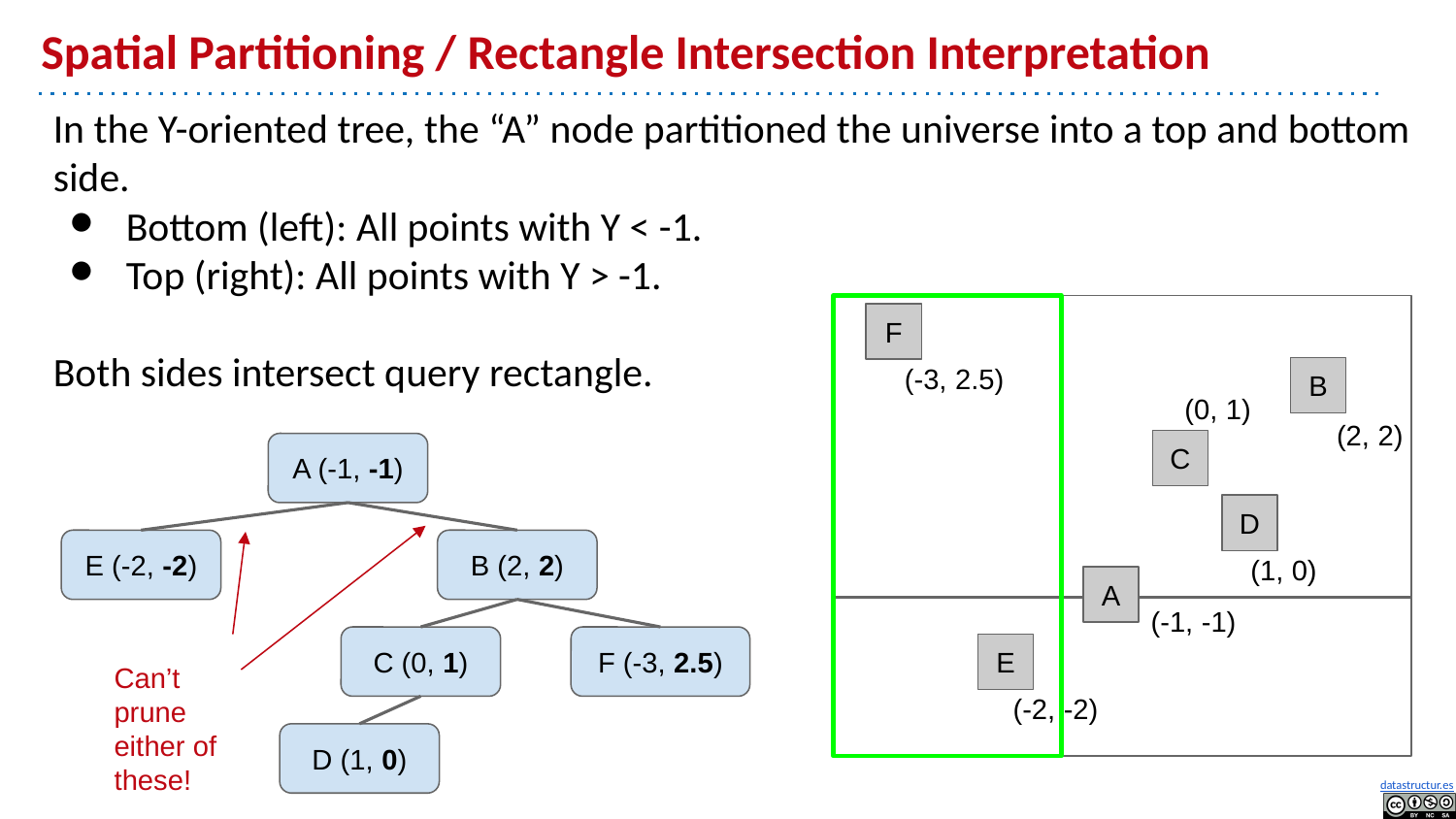

# Spatial Partitioning / Rectangle Intersection Interpretation
In the Y-oriented tree, the “A” node partitioned the universe into a top and bottom side.
Bottom (left): All points with Y < -1.
Top (right): All points with Y > -1.

Both sides intersect query rectangle.

F
(-3, 2.5)
B
(0, 1)
(2, 2)
C
A (-1, -1)
D
E (-2, -2)
B (2, 2)
(1, 0)
A
(-1, -1)
C (0, 1)
F (-3, 2.5)
E
Can’t prune either of these!
(-2, -2)
D (1, 0)